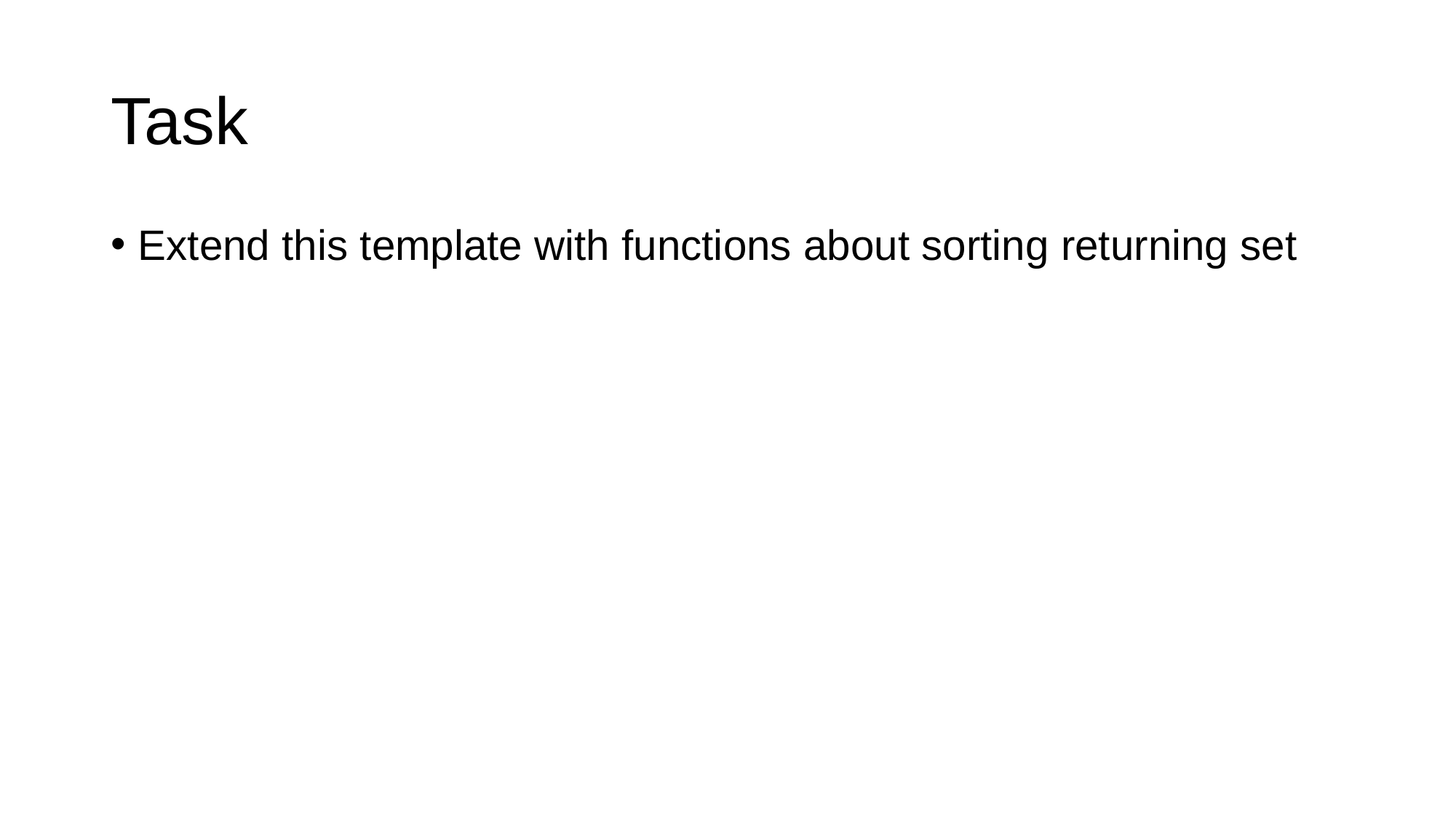

# Task
Extend this template with functions about sorting returning set